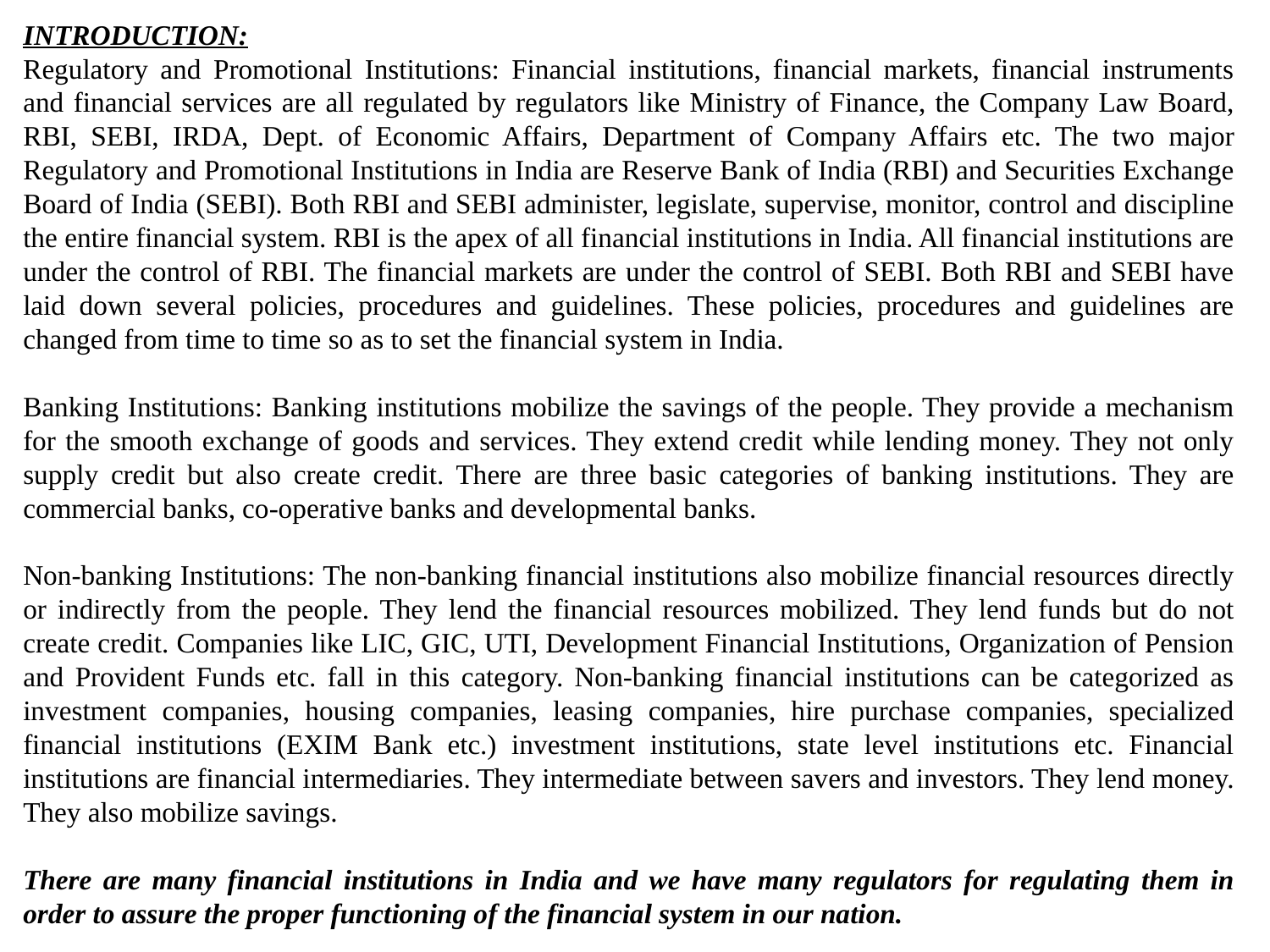

INTRODUCTION:
Regulatory and Promotional Institutions: Financial institutions, financial markets, financial instruments and financial services are all regulated by regulators like Ministry of Finance, the Company Law Board, RBI, SEBI, IRDA, Dept. of Economic Affairs, Department of Company Affairs etc. The two major Regulatory and Promotional Institutions in India are Reserve Bank of India (RBI) and Securities Exchange Board of India (SEBI). Both RBI and SEBI administer, legislate, supervise, monitor, control and discipline the entire financial system. RBI is the apex of all financial institutions in India. All financial institutions are under the control of RBI. The financial markets are under the control of SEBI. Both RBI and SEBI have laid down several policies, procedures and guidelines. These policies, procedures and guidelines are changed from time to time so as to set the financial system in India.

Banking Institutions: Banking institutions mobilize the savings of the people. They provide a mechanism for the smooth exchange of goods and services. They extend credit while lending money. They not only supply credit but also create credit. There are three basic categories of banking institutions. They are commercial banks, co-operative banks and developmental banks.

Non-banking Institutions: The non-banking financial institutions also mobilize financial resources directly or indirectly from the people. They lend the financial resources mobilized. They lend funds but do not create credit. Companies like LIC, GIC, UTI, Development Financial Institutions, Organization of Pension and Provident Funds etc. fall in this category. Non-banking financial institutions can be categorized as investment companies, housing companies, leasing companies, hire purchase companies, specialized financial institutions (EXIM Bank etc.) investment institutions, state level institutions etc. Financial institutions are financial intermediaries. They intermediate between savers and investors. They lend money. They also mobilize savings.

There are many financial institutions in India and we have many regulators for regulating them in order to assure the proper functioning of the financial system in our nation.